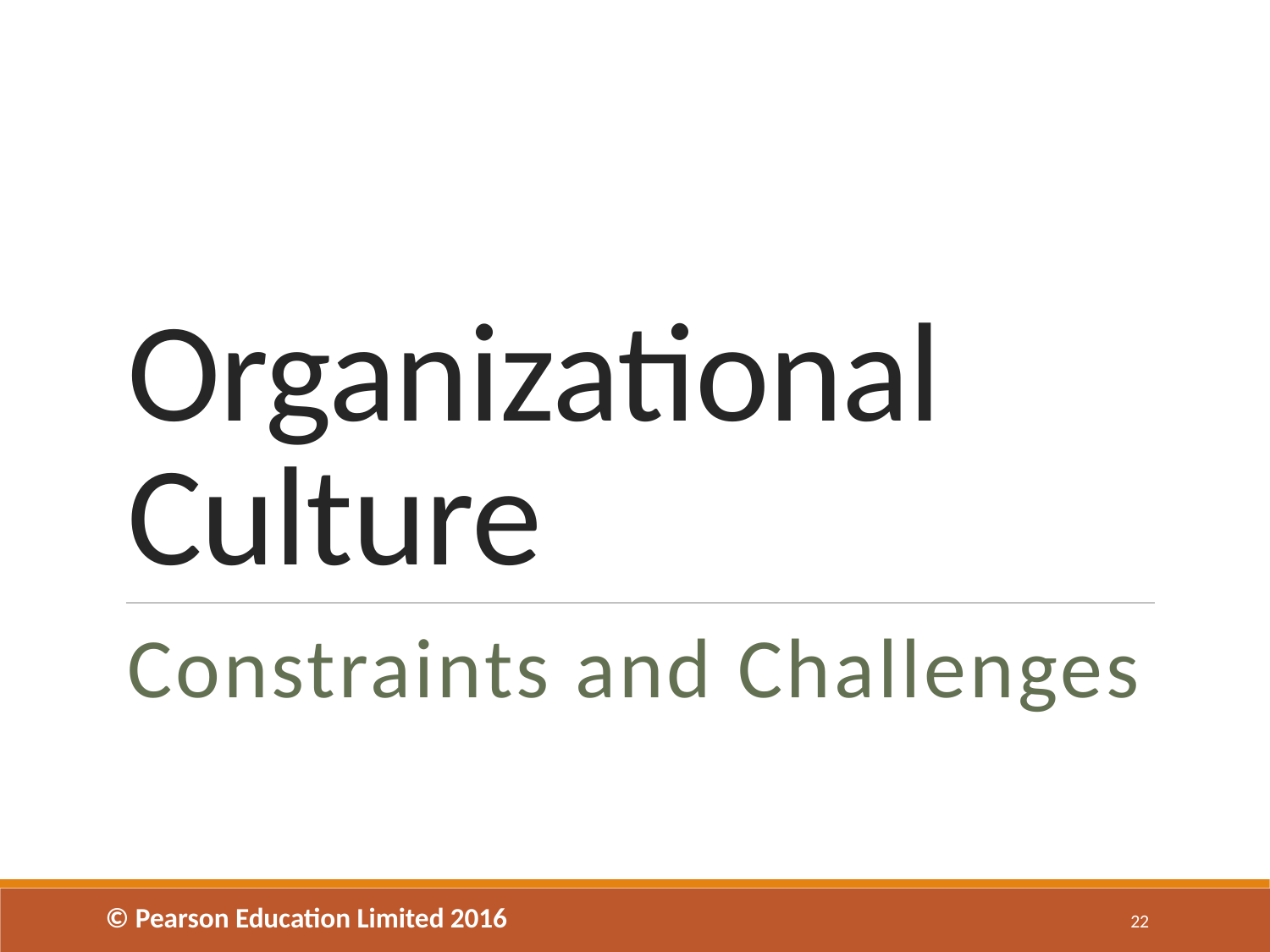

# Organizational Culture
Constraints and Challenges
© Pearson Education Limited 2016
22